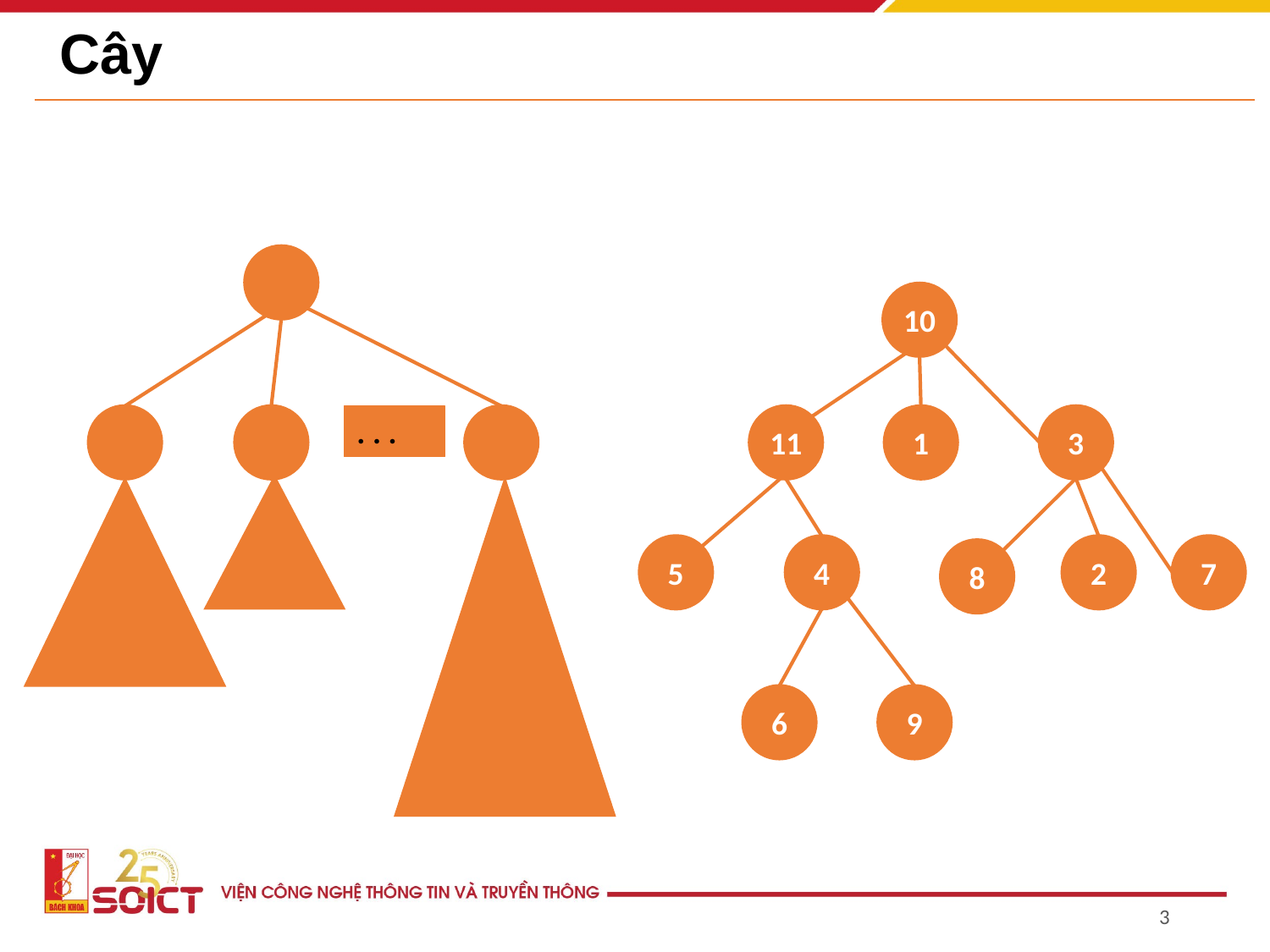

# Cây

10
. . .
1

11
3

7
2
4
5
8
9
6
3